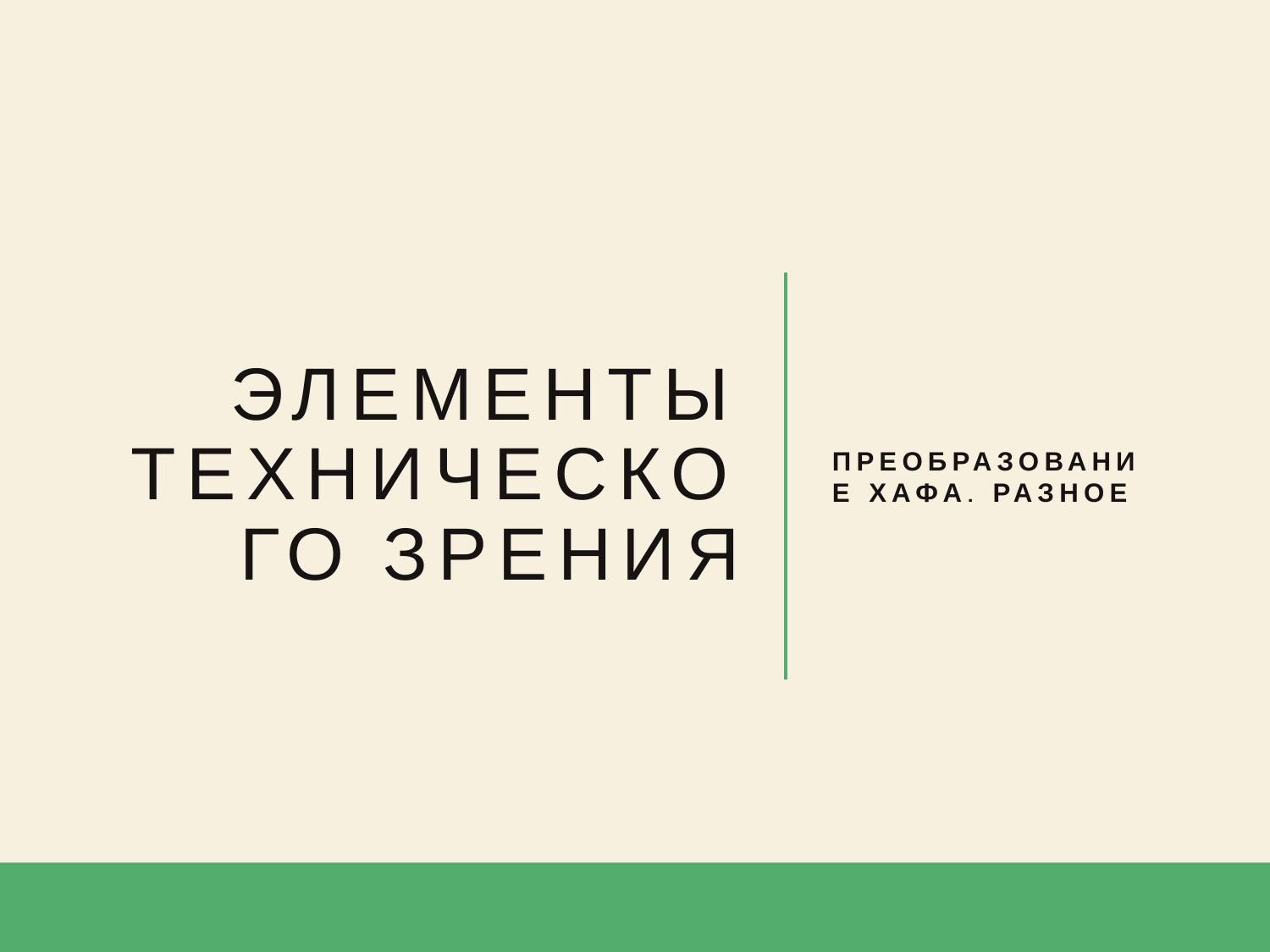

# Элементы технического зрения
Преобразование Хафа. Разное